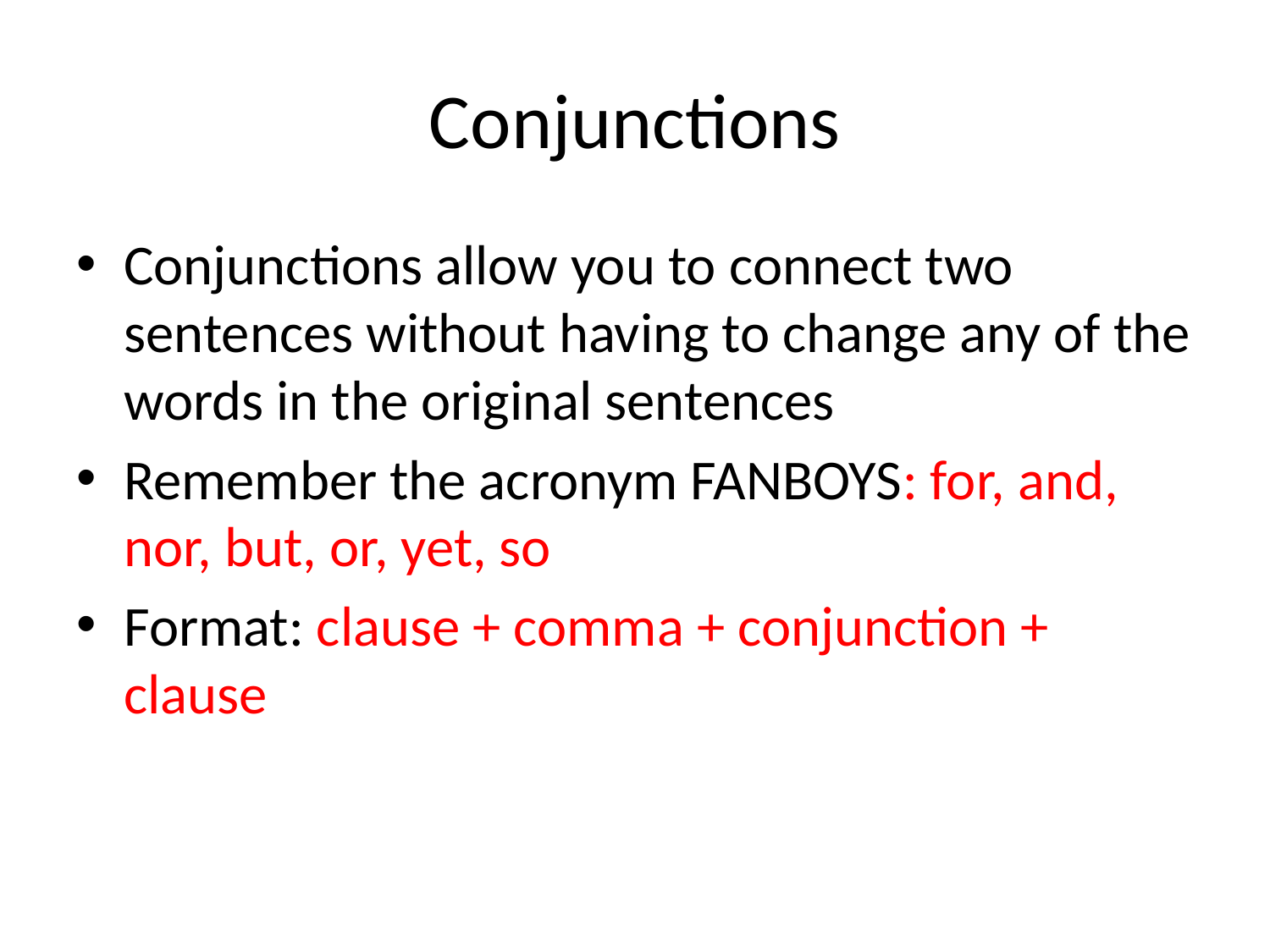

# Conjunctions
Conjunctions allow you to connect two sentences without having to change any of the words in the original sentences
Remember the acronym FANBOYS: for, and, nor, but, or, yet, so
Format: clause + comma + conjunction + clause